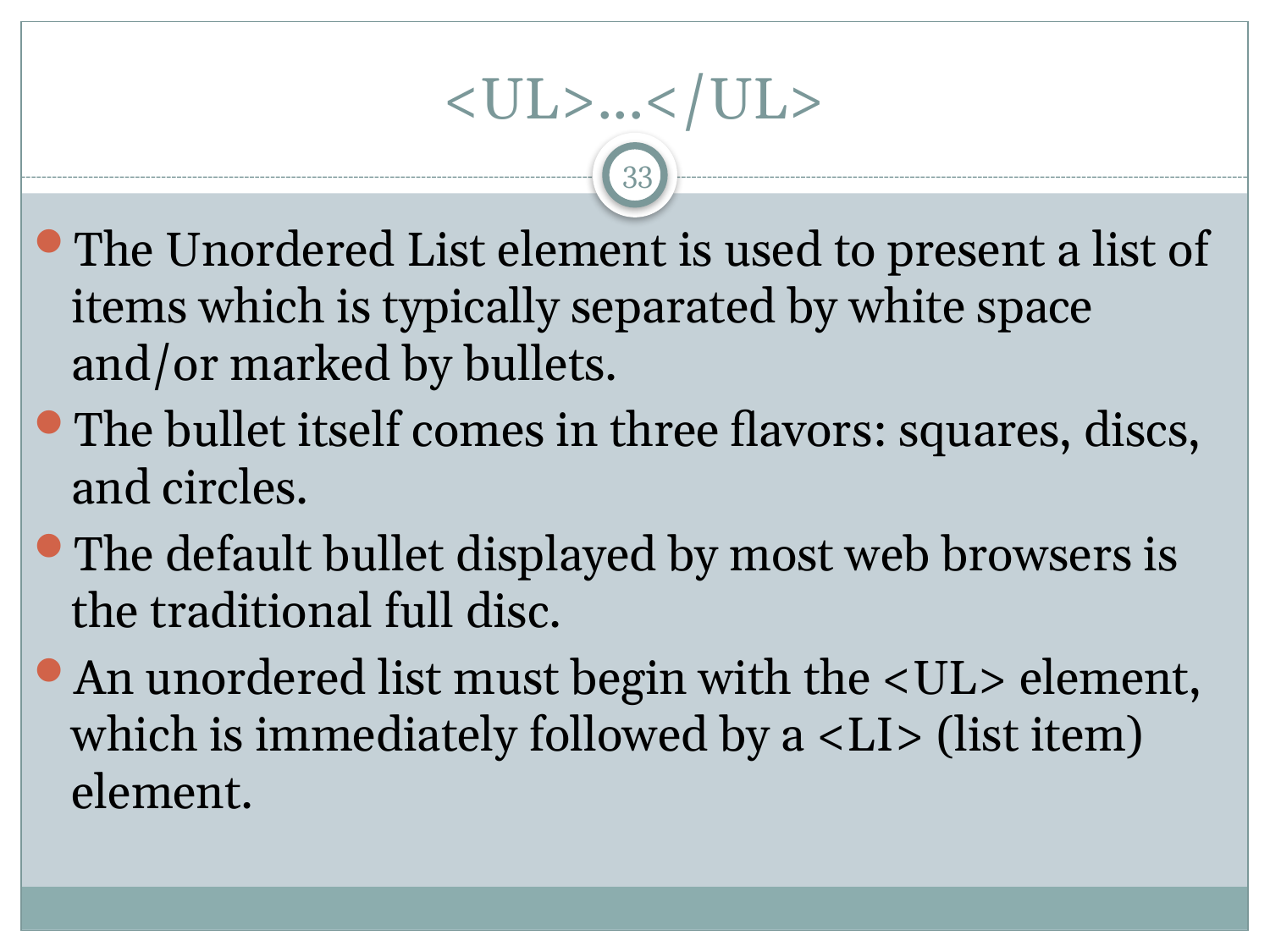

# <UL>...</UL>
33
The Unordered List element is used to present a list of items which is typically separated by white space and/or marked by bullets.
The bullet itself comes in three flavors: squares, discs, and circles.
The default bullet displayed by most web browsers is the traditional full disc.
An unordered list must begin with the <UL> element, which is immediately followed by a <LI> (list item) element.